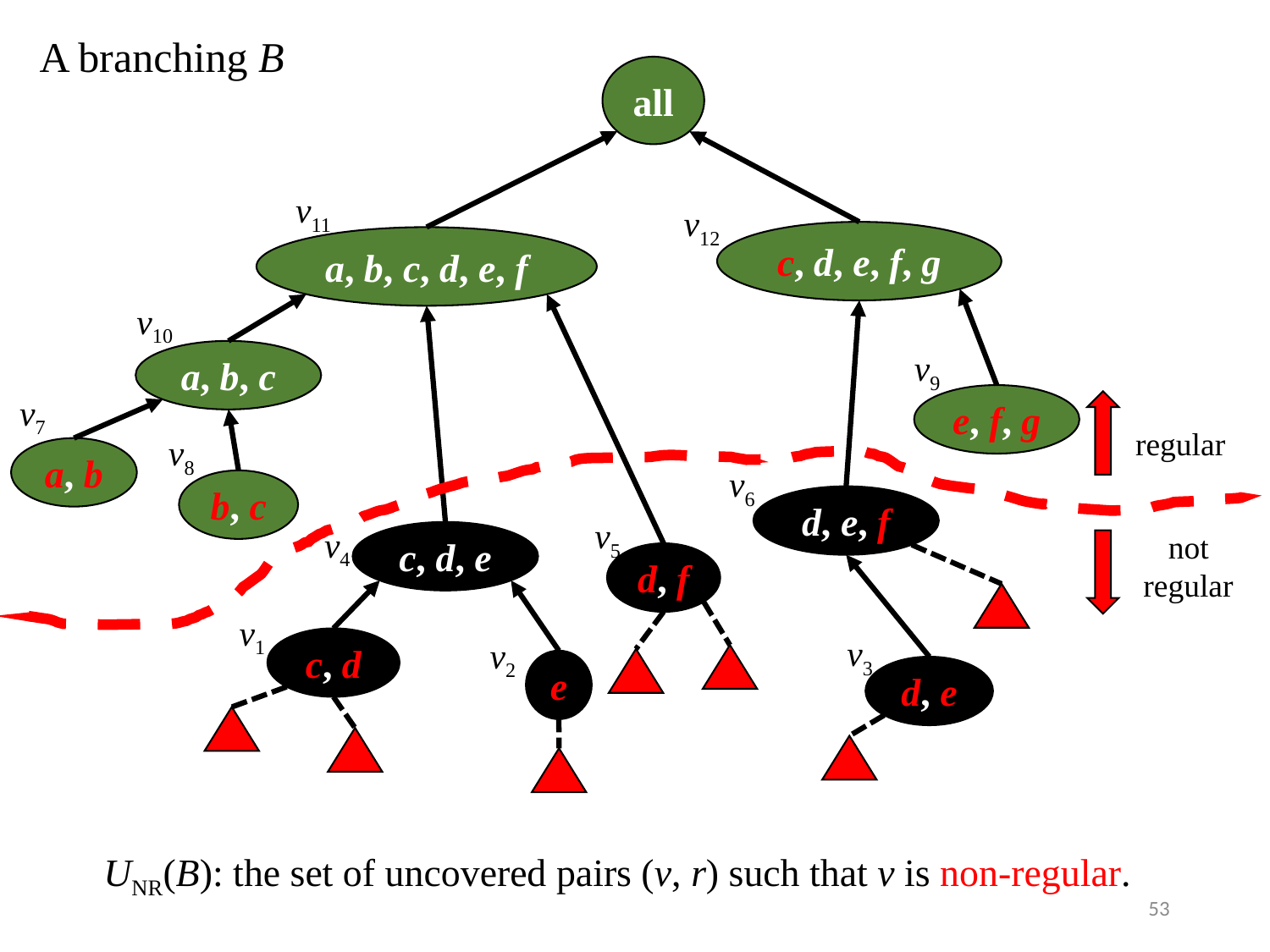

A branching B
all
v11
v12
c, d, e, f, g
a, b, c, d, e, f
v10
v9
a, b, c
v7
e, f, g

regular
not
regular

v8
a, b

v6
b, c
d, e, f
v5
v4
c, d, e
d, f

v1
v3
v2
c, d

e
d, e

UNR(B): the set of uncovered pairs (v, r) such that v is non-regular.
53